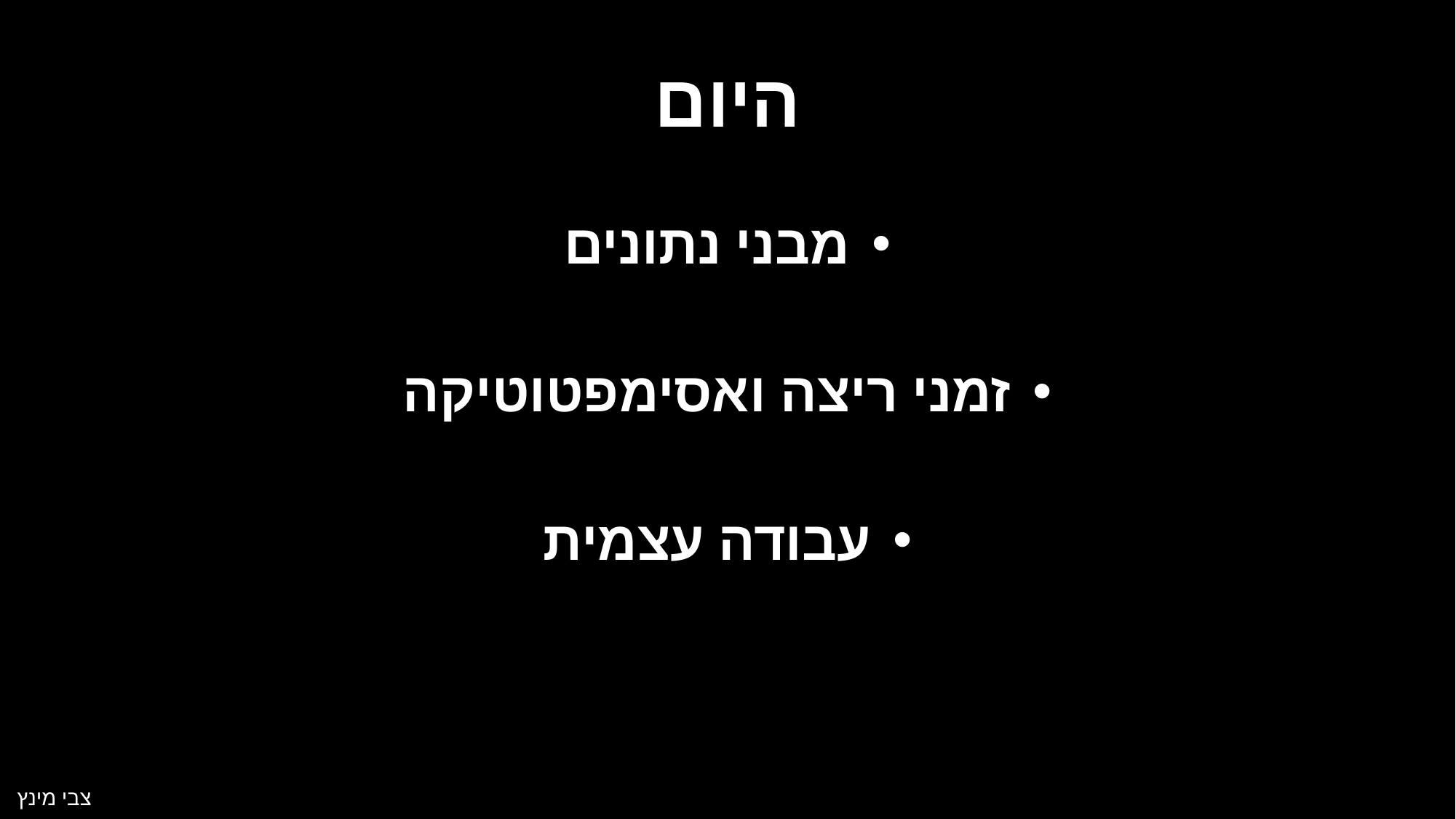

# היום
מבני נתונים

זמני ריצה ואסימפטוטיקה

עבודה עצמית

צבי מינץ